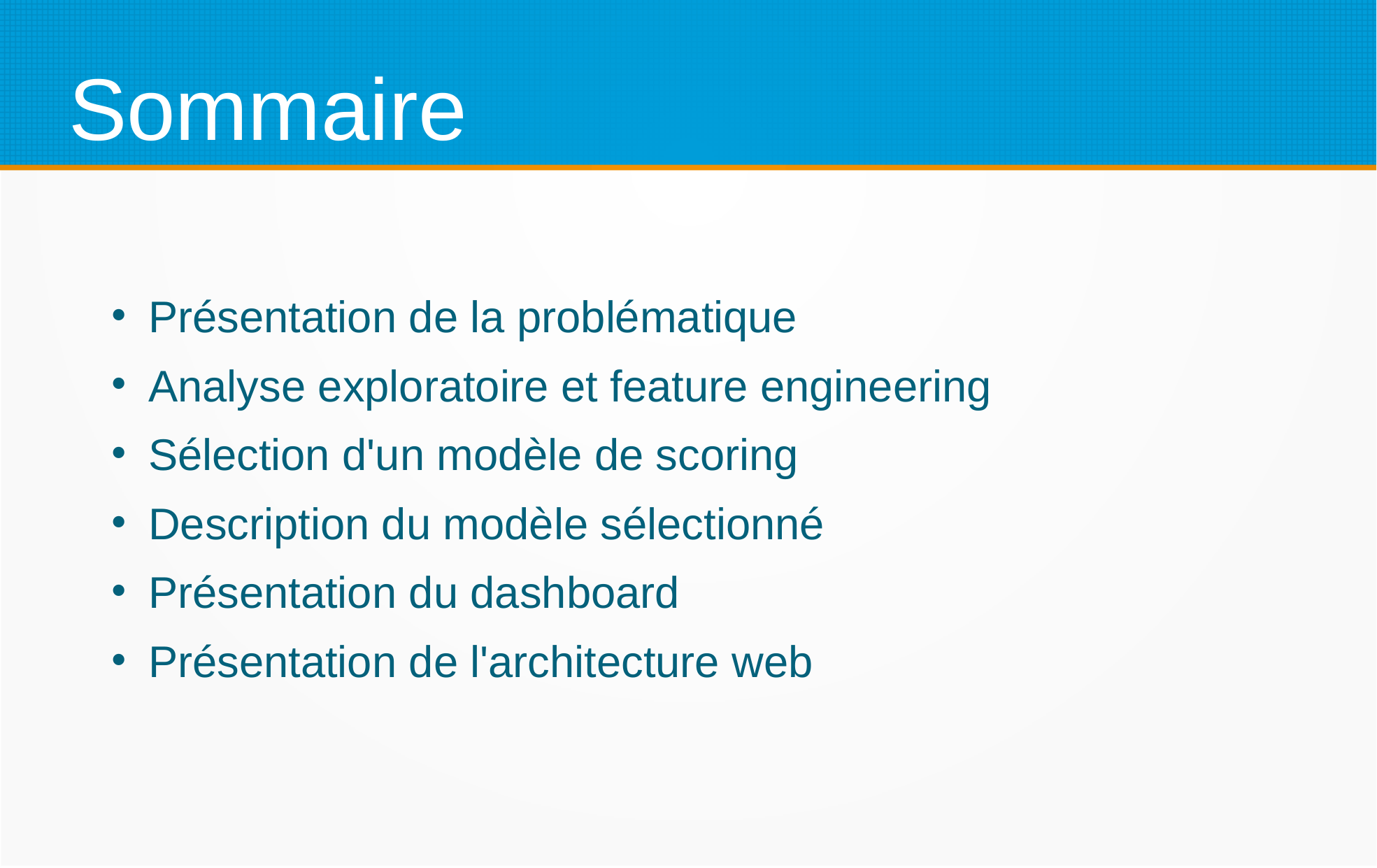

Sommaire

Présentation de la problématique
Analyse exploratoire et feature engineering
Sélection d'un modèle de scoring
Description du modèle sélectionné
Présentation du dashboard
Présentation de l'architecture web